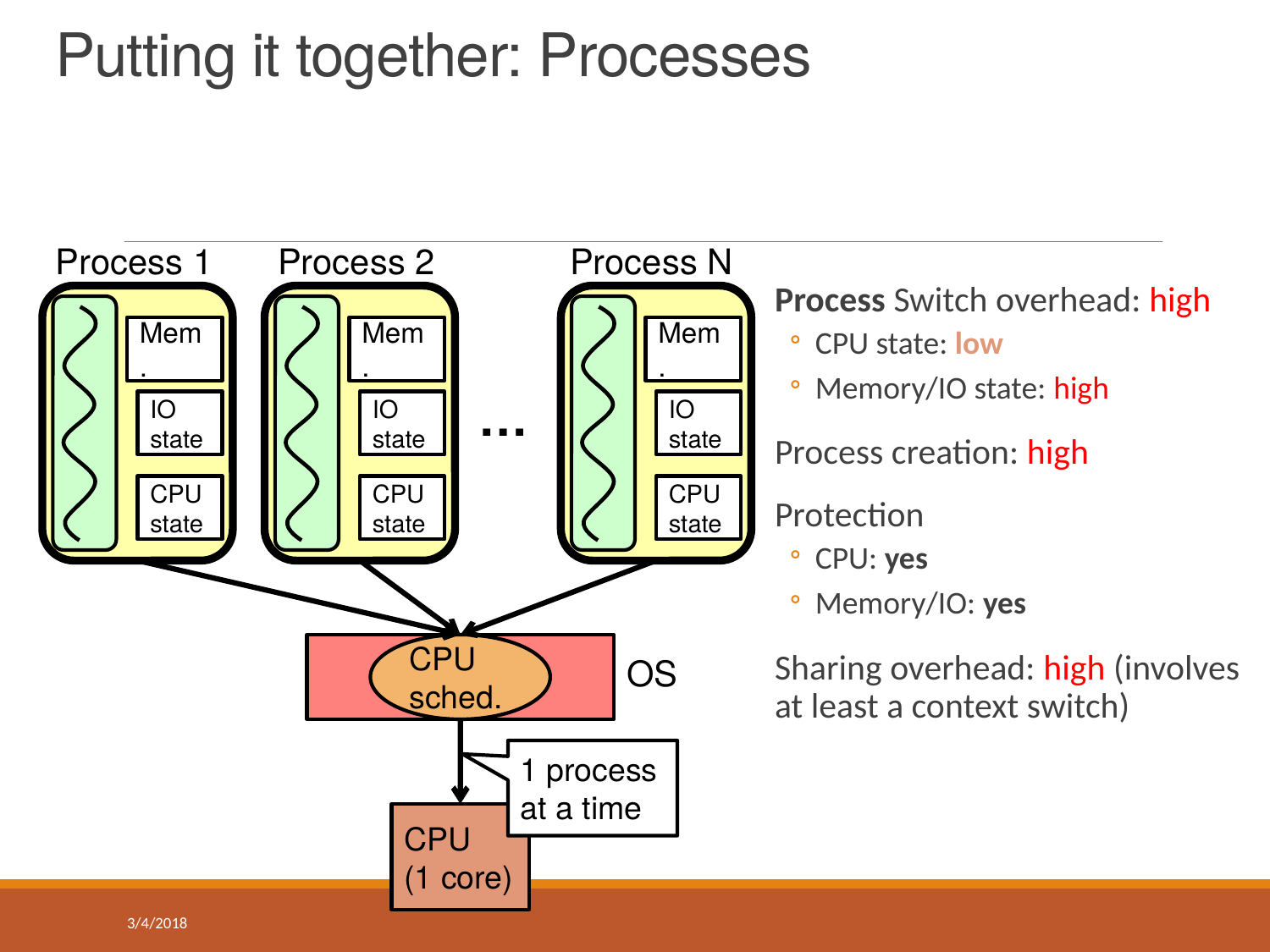

# Putting it together: Processes
Process 1
Process 2
Process N
Process Switch overhead: high
CPU state: low
Memory/IO state: high
Process creation: high
Protection
CPU: yes
Memory/IO: yes
Sharing overhead: high (involves at least a context switch)

Mem.
IO
state
CPU
state

Mem.
IO
state
CPU
state

Mem.
IO
state
CPU
state
…

CPU sched.
OS
1 process at a time
CPU
(1 core)
3/4/2018